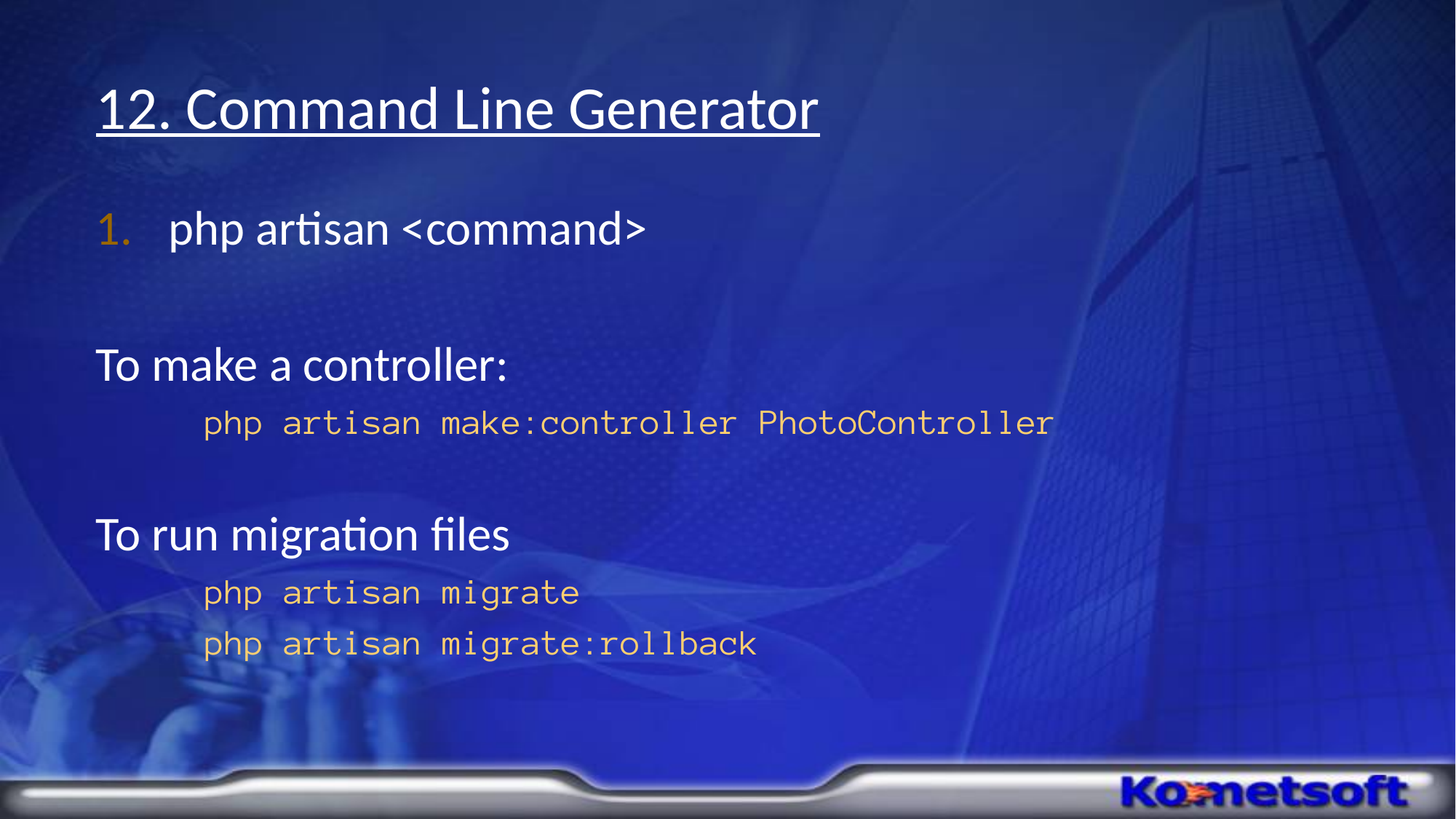

# 12. Command Line Generator
php artisan <command>

To make a controller:
	php artisan make:controller PhotoController

To run migration files
	php artisan migrate
	php artisan migrate:rollback